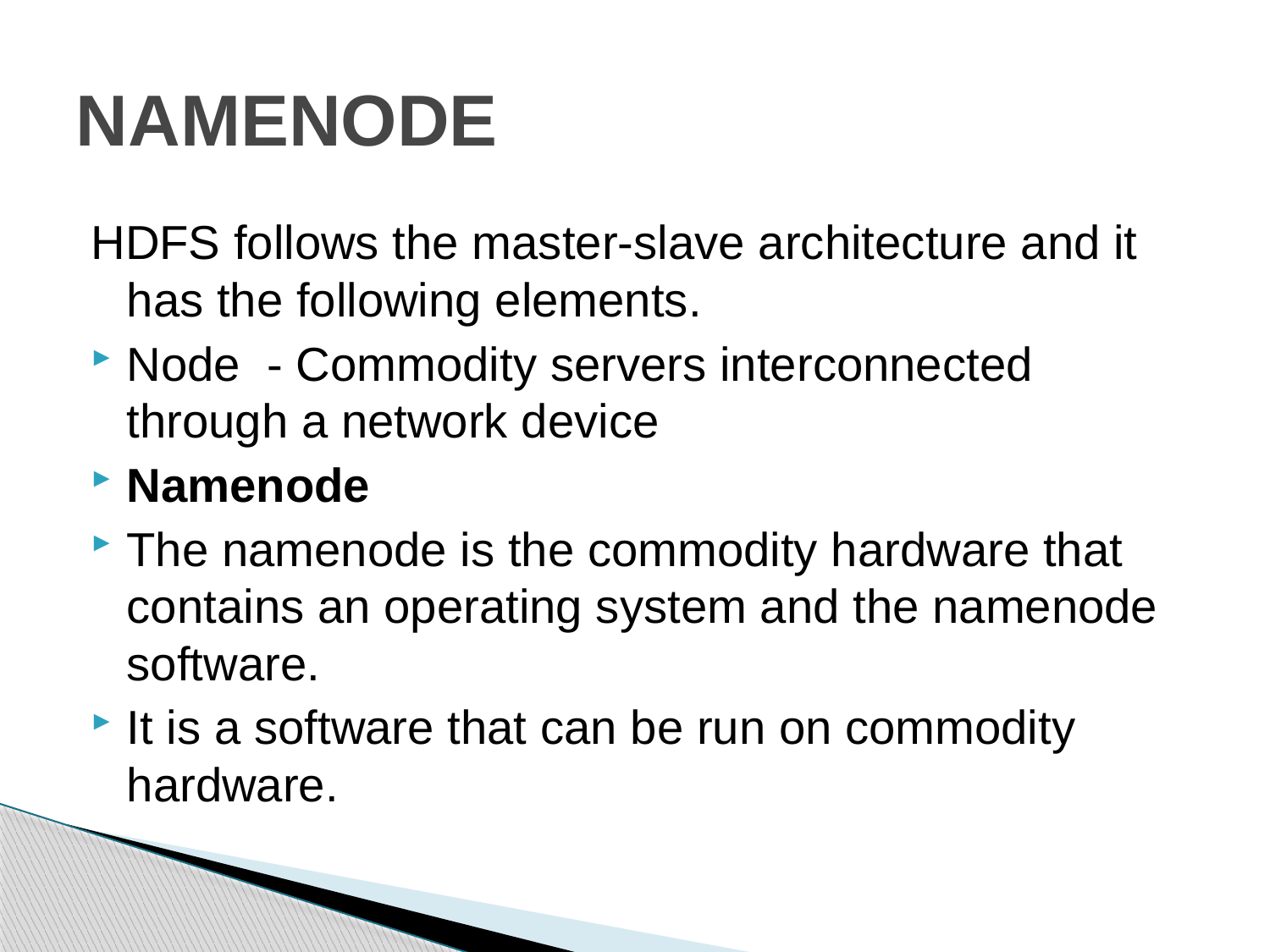

# NAMENODE
HDFS follows the master-slave architecture and it has the following elements.
Node  - Commodity servers interconnected through a network device
Namenode
The namenode is the commodity hardware that contains an operating system and the namenode software.
It is a software that can be run on commodity hardware.